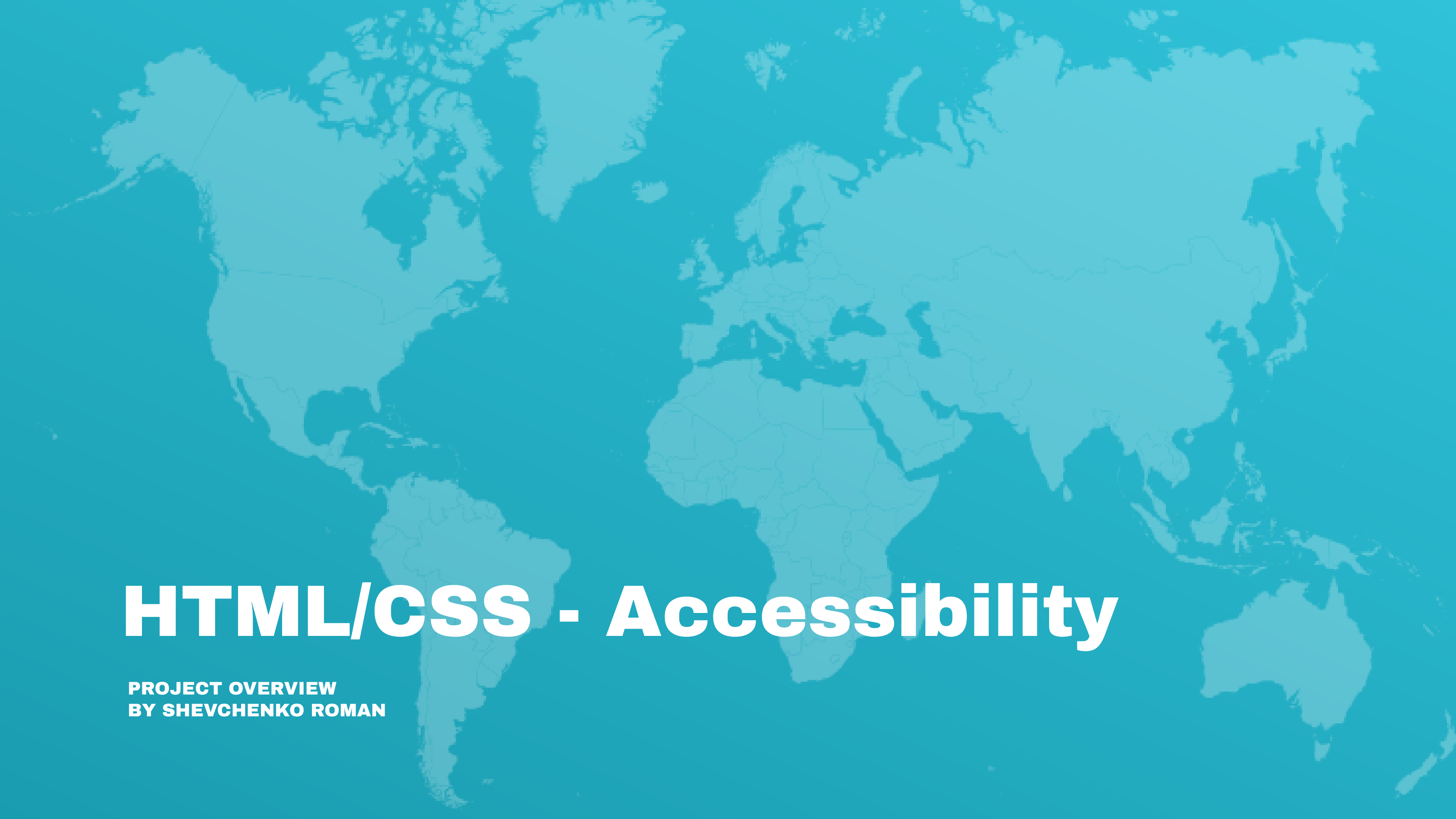

HTML/CSS - Accessibility
PROJECT OVERVIEW
BY Shevchenko roman
25